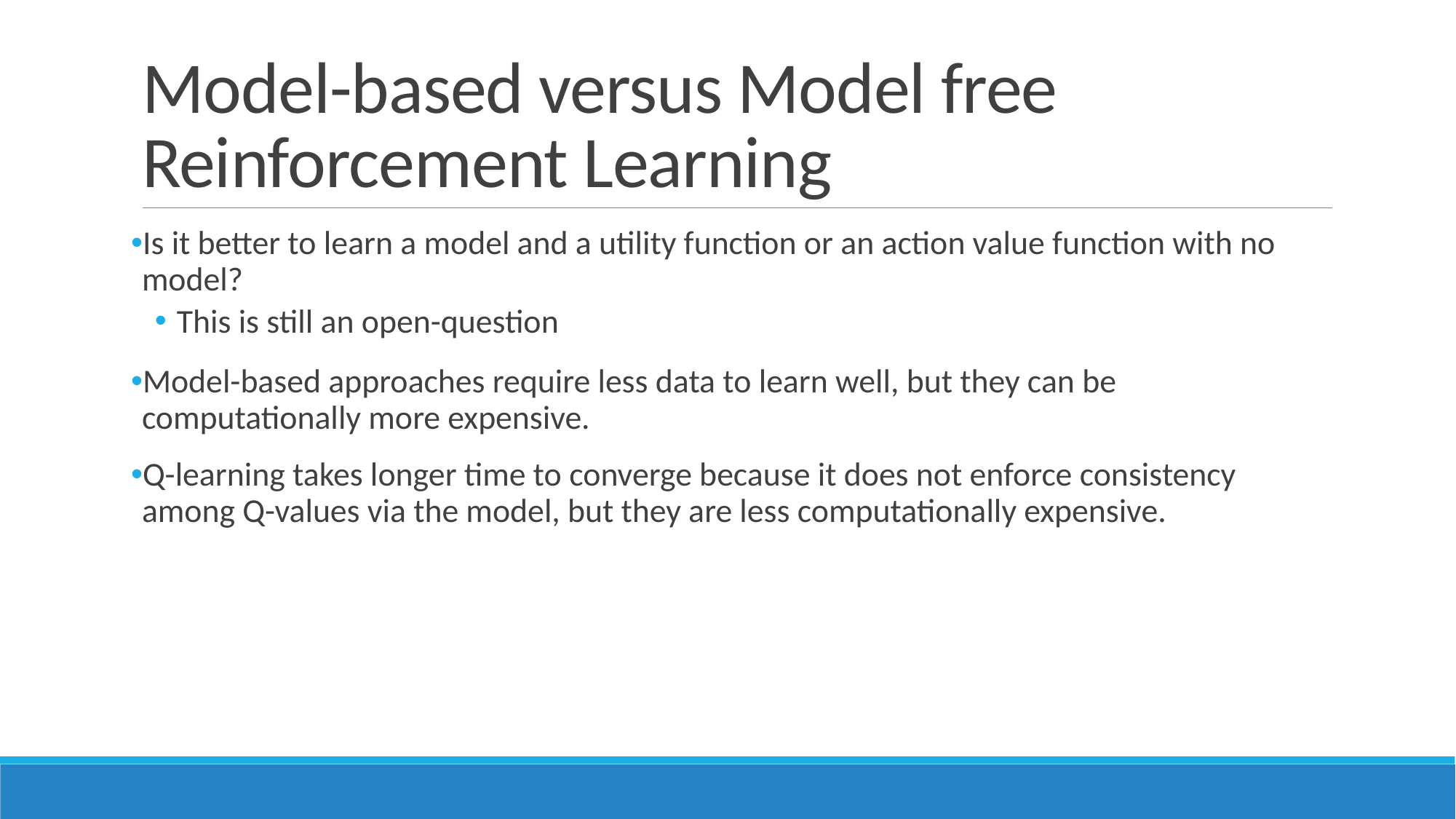

# Model-based versus Model free Reinforcement Learning
Is it better to learn a model and a utility function or an action value function with no model?
This is still an open-question
Model-based approaches require less data to learn well, but they can be computationally more expensive.
Q-learning takes longer time to converge because it does not enforce consistency among Q-values via the model, but they are less computationally expensive.